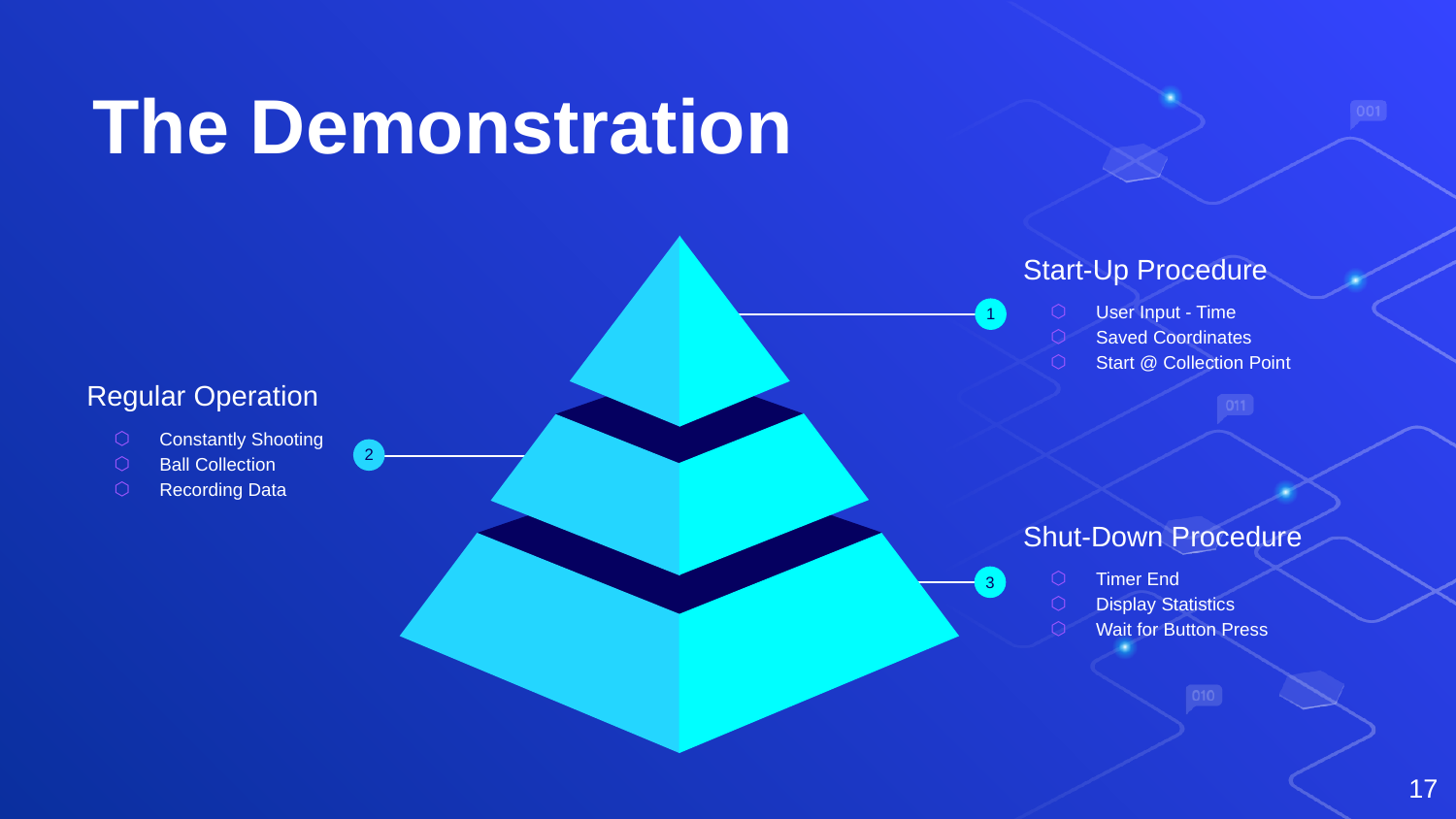

# The Demonstration
Start-Up Procedure
User Input - Time
Saved Coordinates
Start @ Collection Point
1

Regular Operation
Constantly Shooting
Ball Collection
Recording Data

2

Shut-Down Procedure
Timer End
Display Statistics
Wait for Button Press
3

17